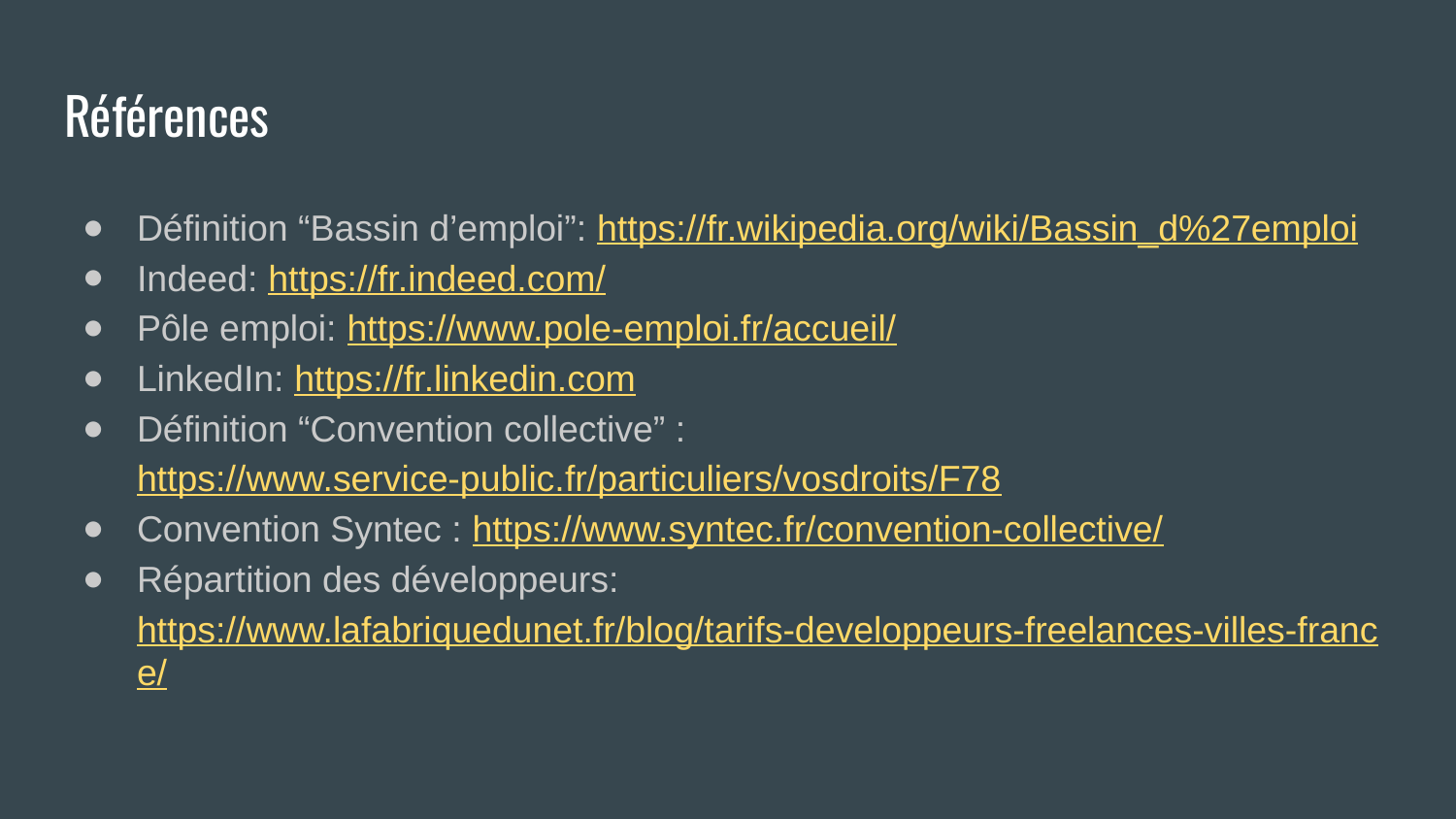

# Références
Définition “Bassin d’emploi”: https://fr.wikipedia.org/wiki/Bassin_d%27emploi
Indeed: https://fr.indeed.com/
Pôle emploi: https://www.pole-emploi.fr/accueil/
LinkedIn: https://fr.linkedin.com
Définition “Convention collective” : https://www.service-public.fr/particuliers/vosdroits/F78
Convention Syntec : https://www.syntec.fr/convention-collective/
Répartition des développeurs: https://www.lafabriquedunet.fr/blog/tarifs-developpeurs-freelances-villes-france/